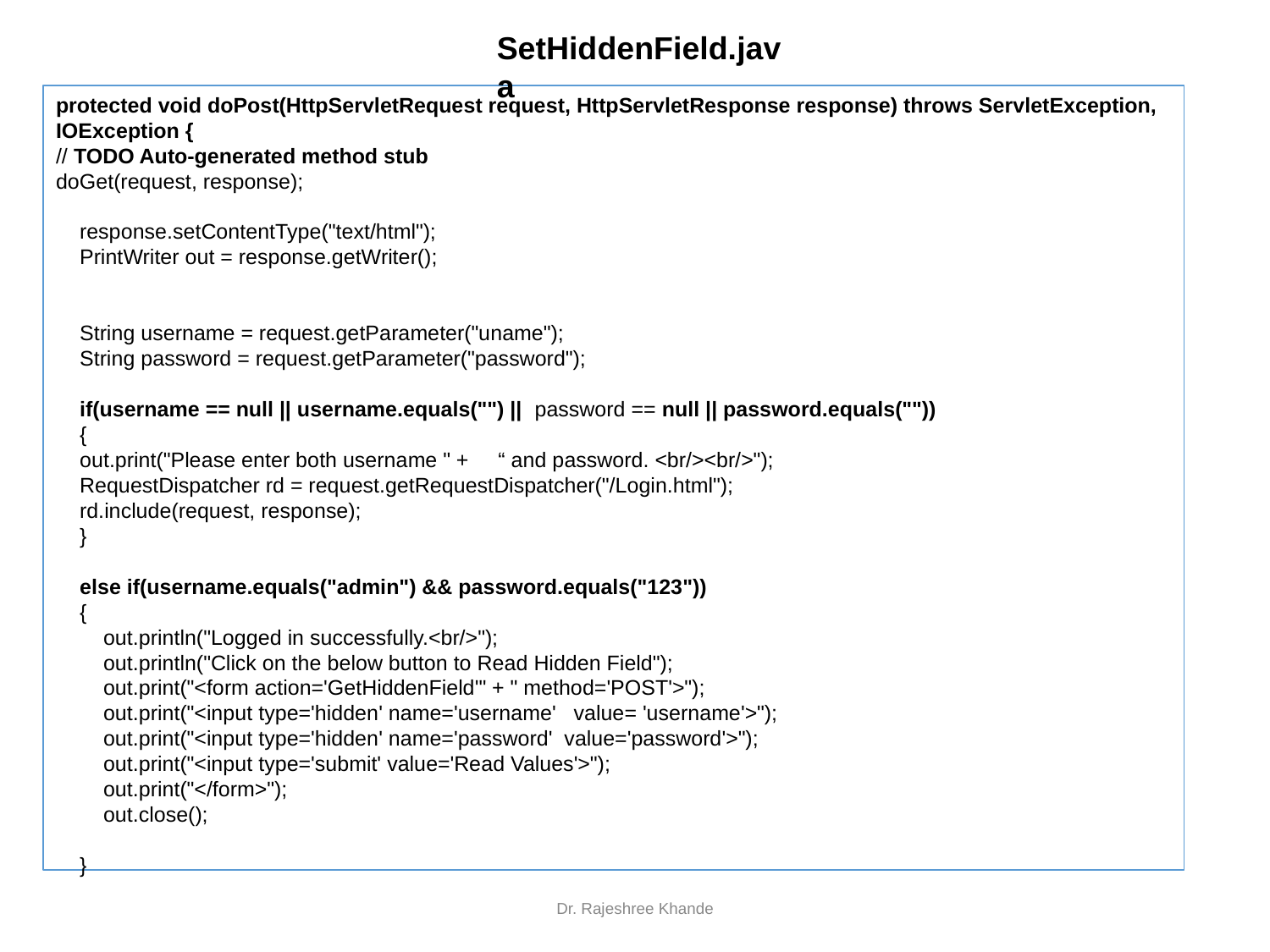

SetHiddenField.java
protected void doPost(HttpServletRequest request, HttpServletResponse response) throws ServletException, IOException {
// TODO Auto-generated method stub
doGet(request, response);

    response.setContentType("text/html");
    PrintWriter out = response.getWriter();

    String username = request.getParameter("uname");
    String password = request.getParameter("password");

    if(username == null || username.equals("") ||  password == null || password.equals(""))
    {
    out.print("Please enter both username " +     “ and password. <br/><br/>");
    RequestDispatcher rd = request.getRequestDispatcher("/Login.html");
    rd.include(request, response);
    }

    else if(username.equals("admin") && password.equals("123"))
    {
        out.println("Logged in successfully.<br/>");
        out.println("Click on the below button to Read Hidden Field");
        out.print("<form action='GetHiddenField'" + " method='POST'>");
        out.print("<input type='hidden' name='username'   value= 'username'>");
        out.print("<input type='hidden' name='password'  value='password'>");
        out.print("<input type='submit' value='Read Values'>");
        out.print("</form>");
        out.close();

    }
Dr. Rajeshree Khande